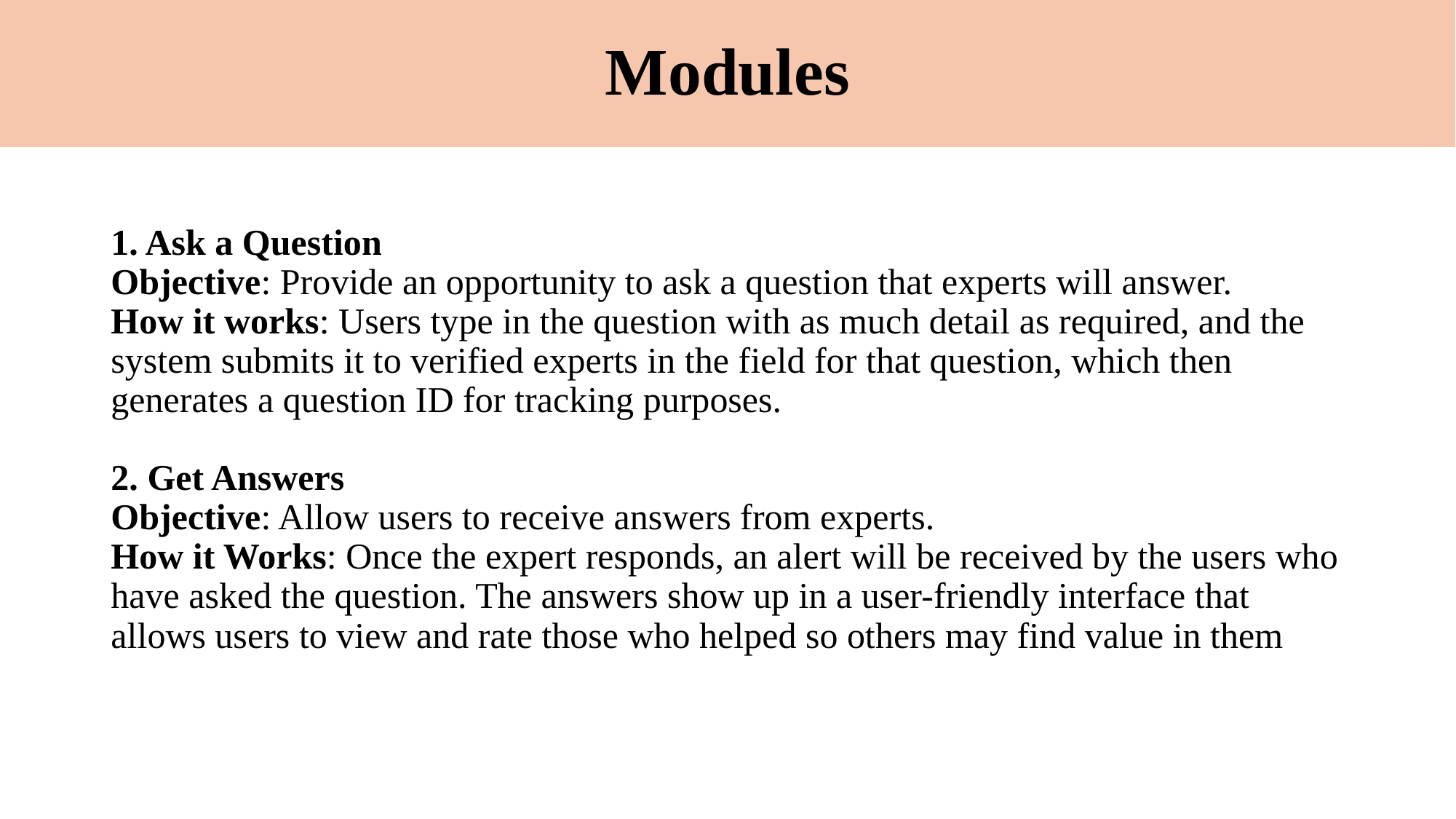

# Modules
1. Ask a Question
Objective: Provide an opportunity to ask a question that experts will answer.
How it works: Users type in the question with as much detail as required, and the system submits it to verified experts in the field for that question, which then generates a question ID for tracking purposes.
2. Get Answers
Objective: Allow users to receive answers from experts.
How it Works: Once the expert responds, an alert will be received by the users who have asked the question. The answers show up in a user-friendly interface that allows users to view and rate those who helped so others may find value in them